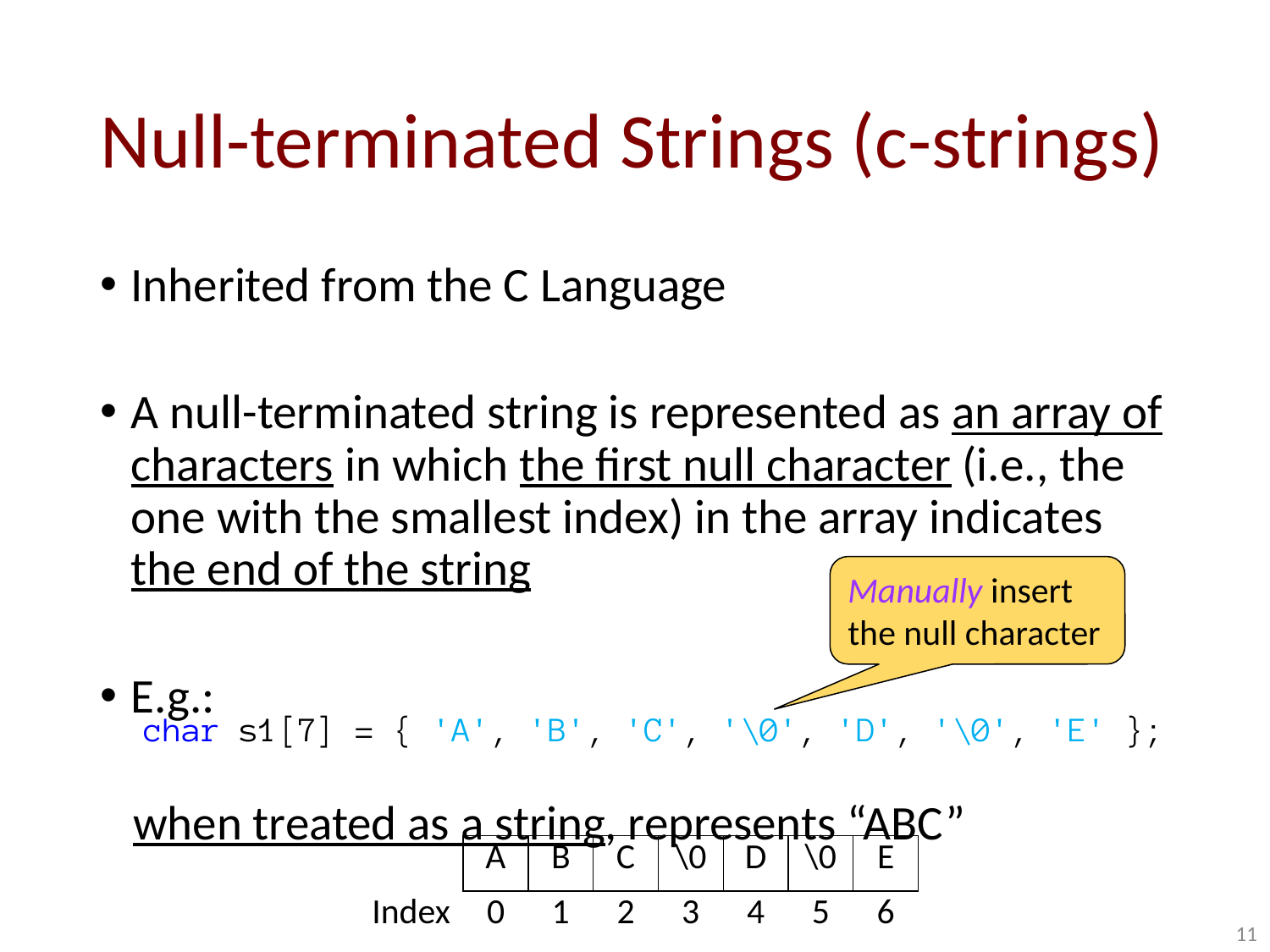

# Null-terminated Strings (c-strings)
Inherited from the C Language

A null-terminated string is represented as an array of characters in which the first null character (i.e., the one with the smallest index) in the array indicates the end of the string

E.g.:

   when treated as a string, represents “ABC”
Manually insert the null character
char s1[7] = { 'A', 'B', 'C', '\0', 'D', '\0', 'E' };
|  | A | B | C | \0 | D | \0 | E |
| --- | --- | --- | --- | --- | --- | --- | --- |
| Index | 0 | 1 | 2 | 3 | 4 | 5 | 6 |
11